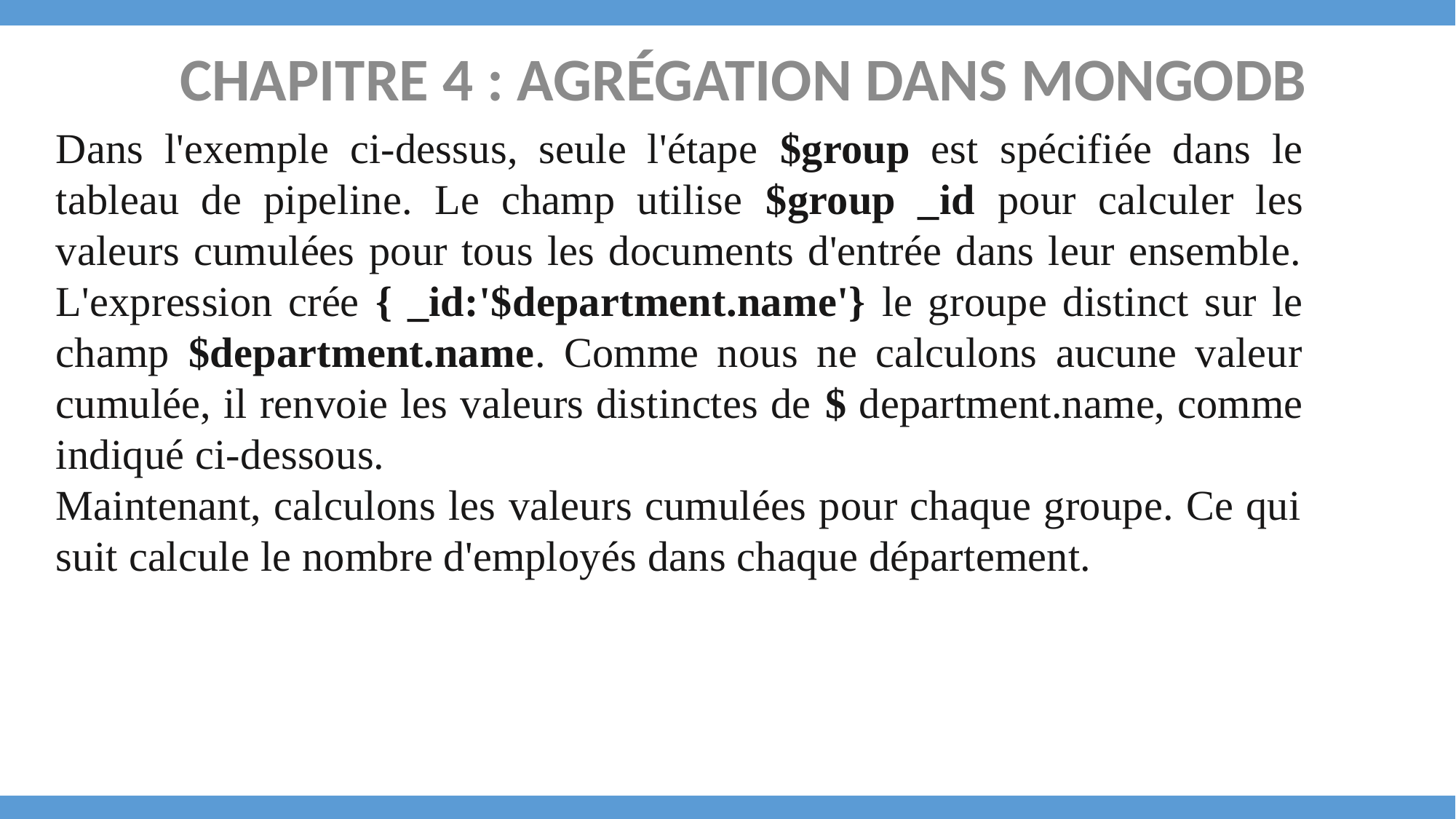

CHAPITRE 4 : AGRÉGATION DANS MONGODB
Dans l'exemple ci-dessus, seule l'étape $group est spécifiée dans le tableau de pipeline. Le champ utilise $group _id pour calculer les valeurs cumulées pour tous les documents d'entrée dans leur ensemble. L'expression crée { _id:'$department.name'} le groupe distinct sur le champ $department.name. Comme nous ne calculons aucune valeur cumulée, il renvoie les valeurs distinctes de $ department.name, comme indiqué ci-dessous.
Maintenant, calculons les valeurs cumulées pour chaque groupe. Ce qui suit calcule le nombre d'employés dans chaque département.